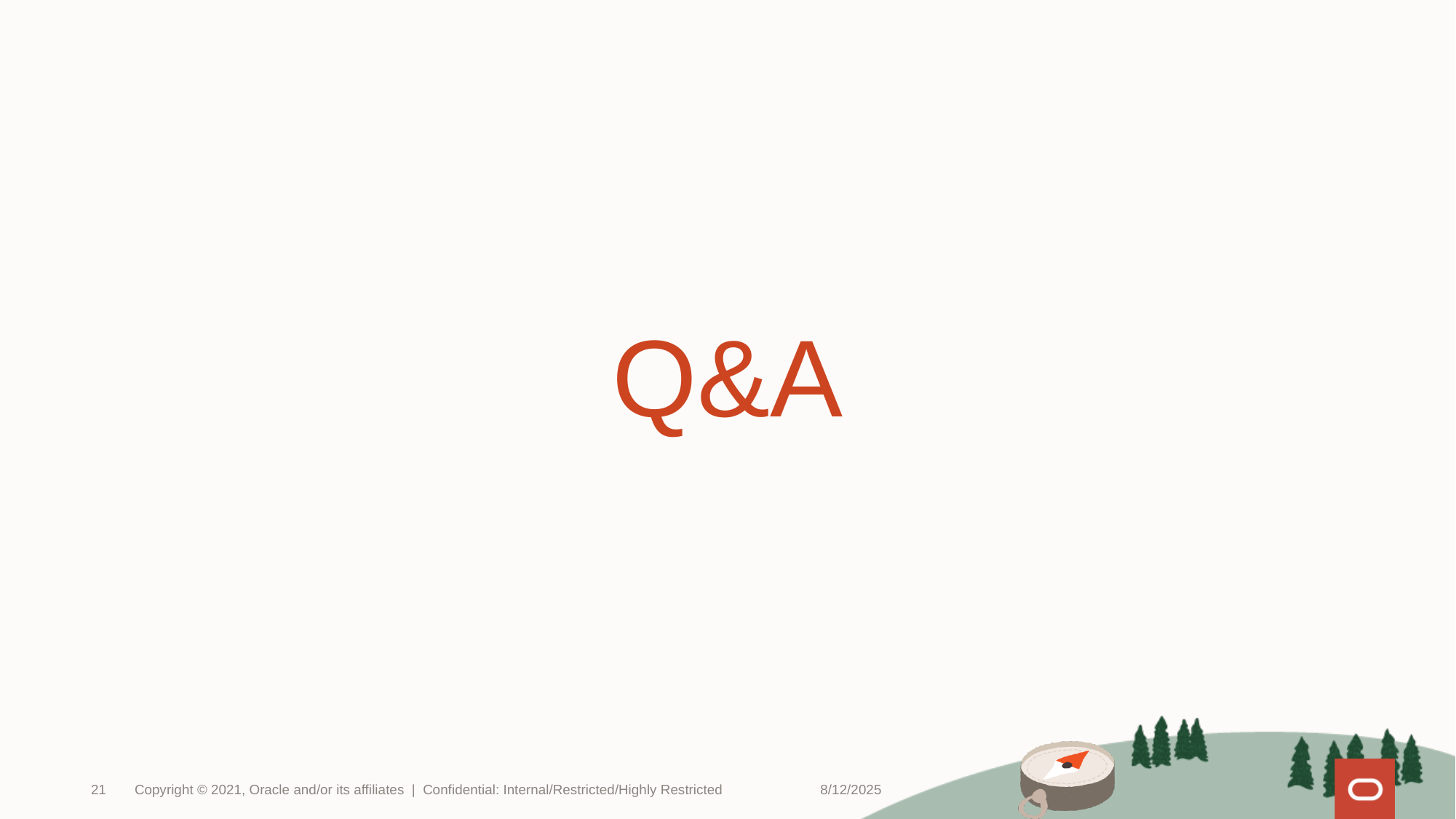

# Q&A
21
Copyright © 2021, Oracle and/or its affiliates  |  Confidential: Internal/Restricted/Highly Restricted
8/12/2025